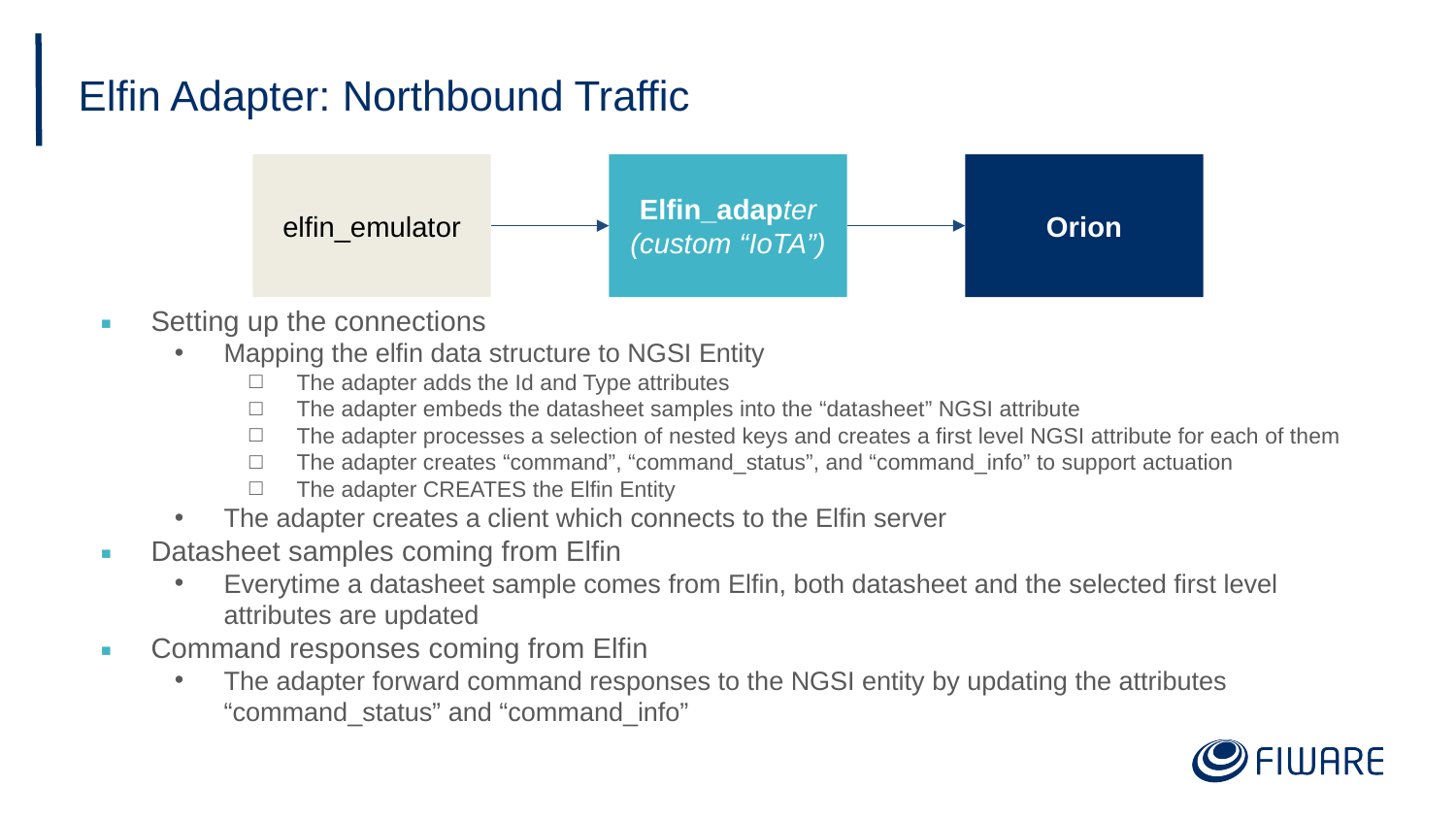

# Elfin Adapter: Northbound Traffic
elfin_emulator
Elfin_adapter
(custom “IoTA”)
Orion
Setting up the connections
Mapping the elfin data structure to NGSI Entity
The adapter adds the Id and Type attributes
The adapter embeds the datasheet samples into the “datasheet” NGSI attribute
The adapter processes a selection of nested keys and creates a first level NGSI attribute for each of them
The adapter creates “command”, “command_status”, and “command_info” to support actuation
The adapter CREATES the Elfin Entity
The adapter creates a client which connects to the Elfin server
Datasheet samples coming from Elfin
Everytime a datasheet sample comes from Elfin, both datasheet and the selected first level attributes are updated
Command responses coming from Elfin
The adapter forward command responses to the NGSI entity by updating the attributes “command_status” and “command_info”